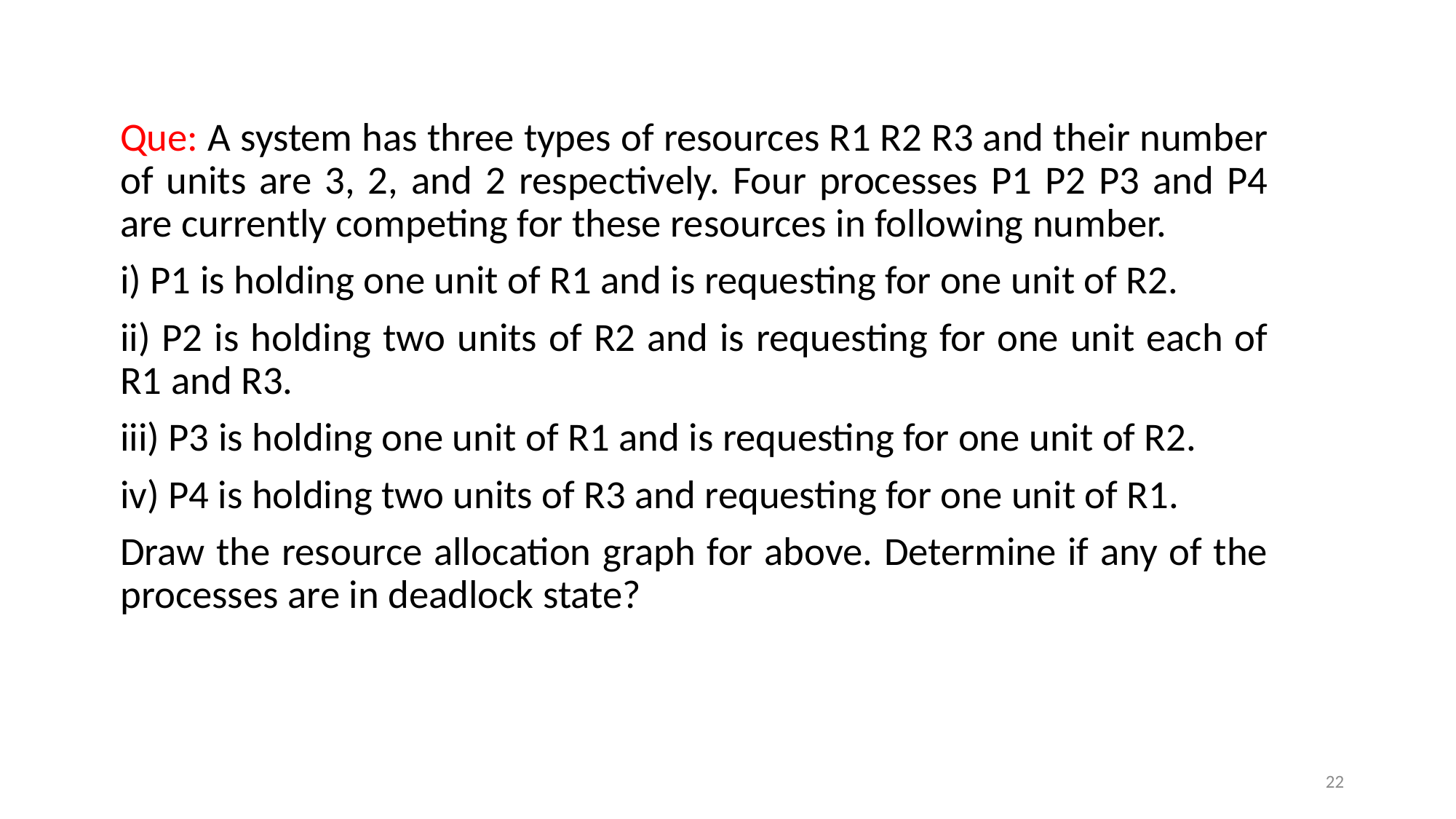

Que: A system has three types of resources R1 R2 R3 and their number of units are 3, 2, and 2 respectively. Four processes P1 P2 P3 and P4 are currently competing for these resources in following number.
i) P1 is holding one unit of R1 and is requesting for one unit of R2.
ii) P2 is holding two units of R2 and is requesting for one unit each of R1 and R3.
iii) P3 is holding one unit of R1 and is requesting for one unit of R2.
iv) P4 is holding two units of R3 and requesting for one unit of R1.
Draw the resource allocation graph for above. Determine if any of the processes are in deadlock state?
22